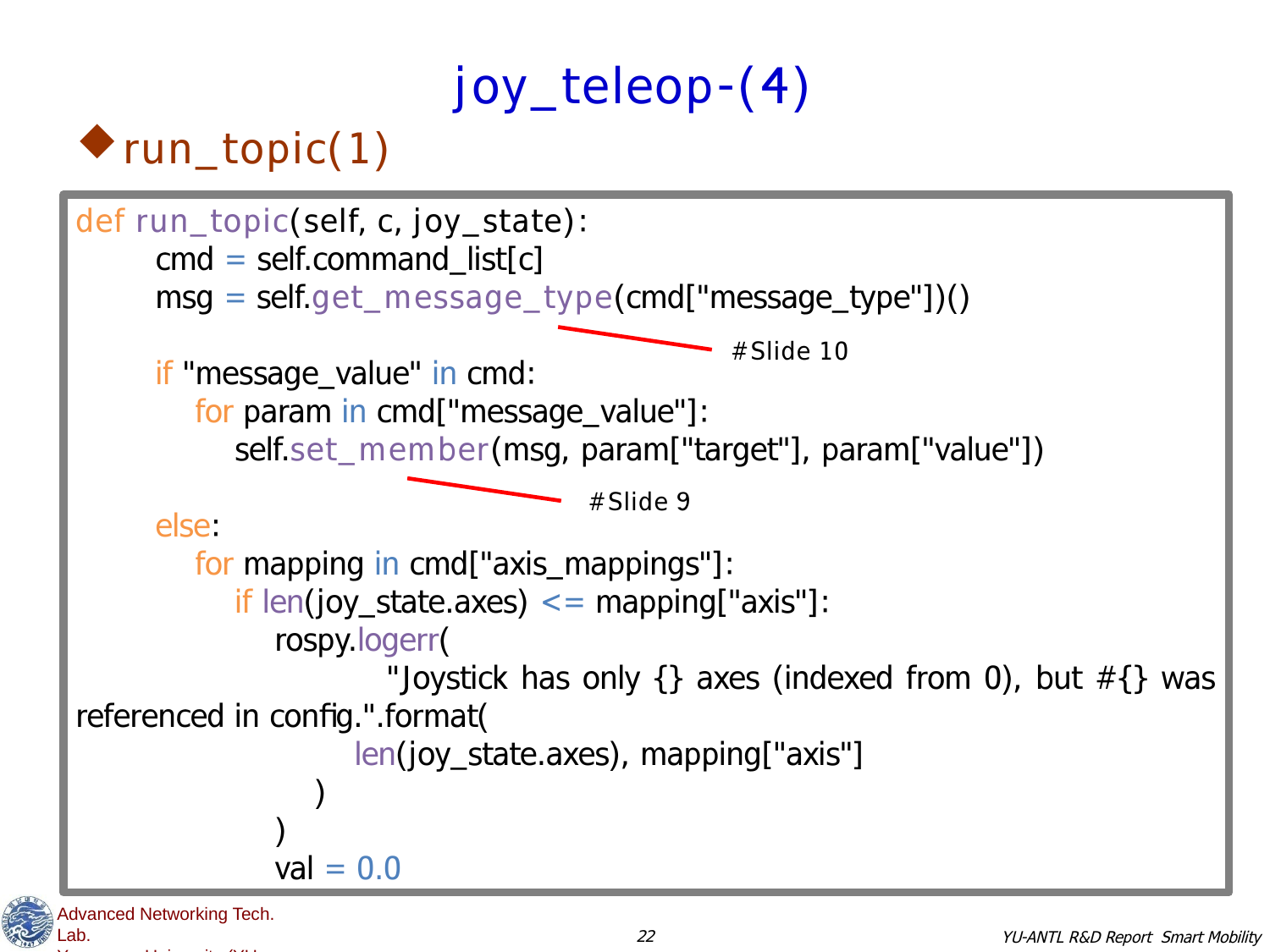

# joy_teleop-(4)
run_topic(1)
def run_topic(self, c, joy_state):
        cmd = self.command_list[c]
        msg = self.get_message_type(cmd["message_type"])()

        if "message_value" in cmd:
            for param in cmd["message_value"]:
                self.set_member(msg, param["target"], param["value"])

        else:
            for mapping in cmd["axis_mappings"]:
                if len(joy_state.axes) <= mapping["axis"]:
                    rospy.logerr(
                        "Joystick has only {} axes (indexed from 0), but #{} was referenced in config.".format(
                            len(joy_state.axes), mapping["axis"]
                        )
                    )
                    val = 0.0
#Slide 10
#Slide 9